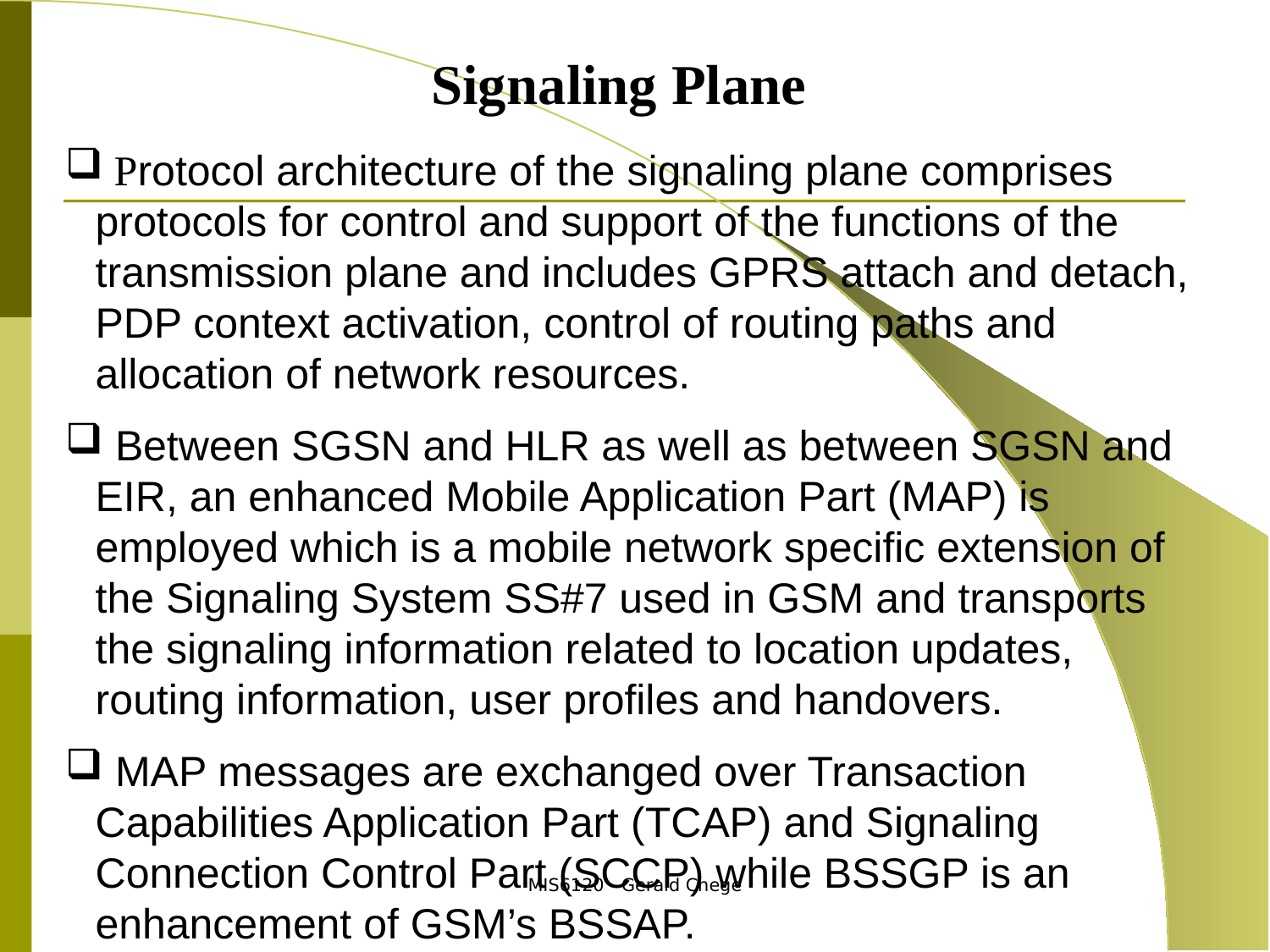

Signaling Plane
 Protocol architecture of the signaling plane comprises protocols for control and support of the functions of the transmission plane and includes GPRS attach and detach, PDP context activation, control of routing paths and allocation of network resources.
 Between SGSN and HLR as well as between SGSN and EIR, an enhanced Mobile Application Part (MAP) is employed which is a mobile network specific extension of the Signaling System SS#7 used in GSM and transports the signaling information related to location updates, routing information, user profiles and handovers.
 MAP messages are exchanged over Transaction Capabilities Application Part (TCAP) and Signaling Connection Control Part (SCCP) while BSSGP is an enhancement of GSM’s BSSAP.
MIS6120 - Gerald Chege